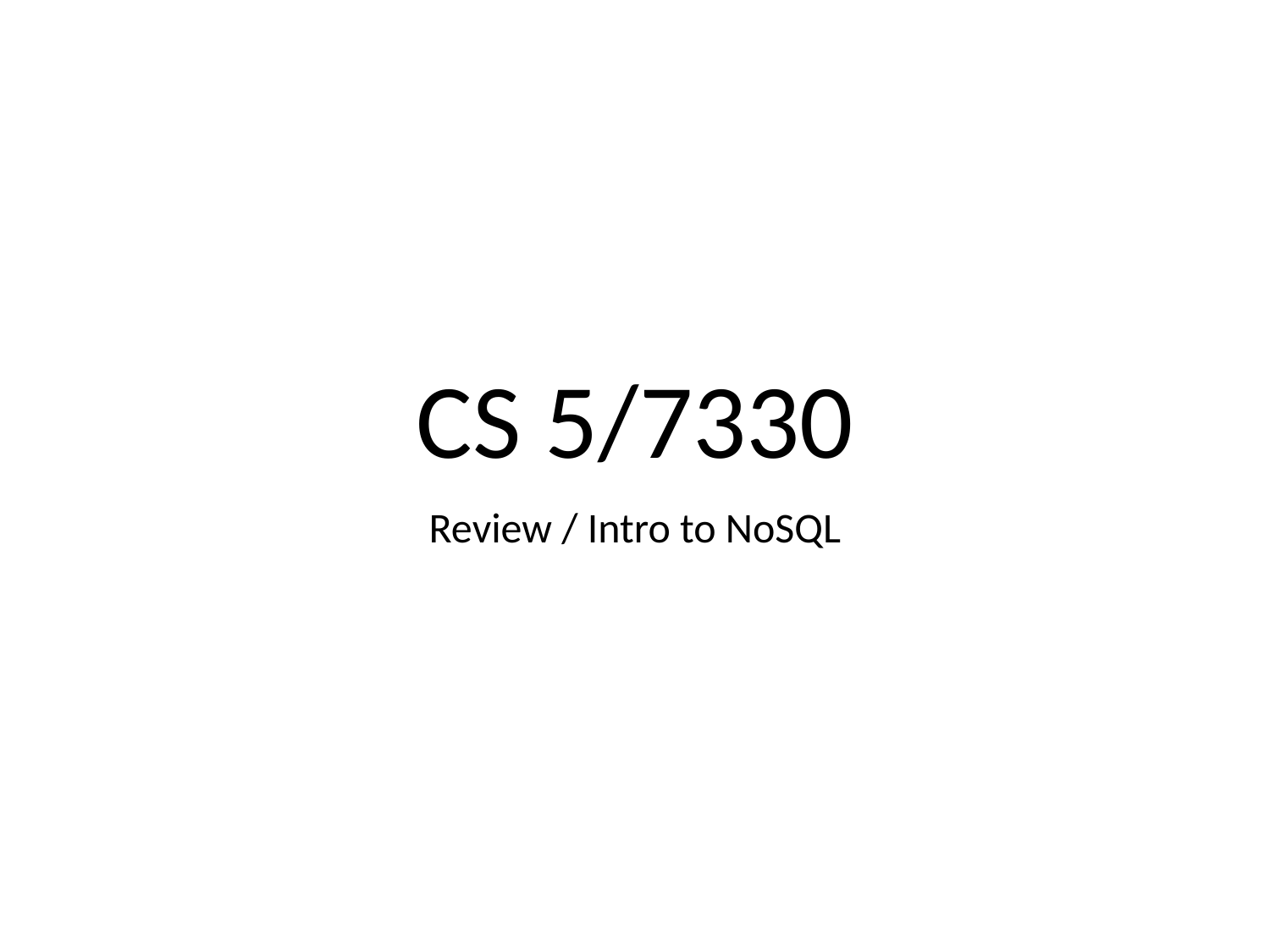

# CS 5/7330
Review / Intro to NoSQL